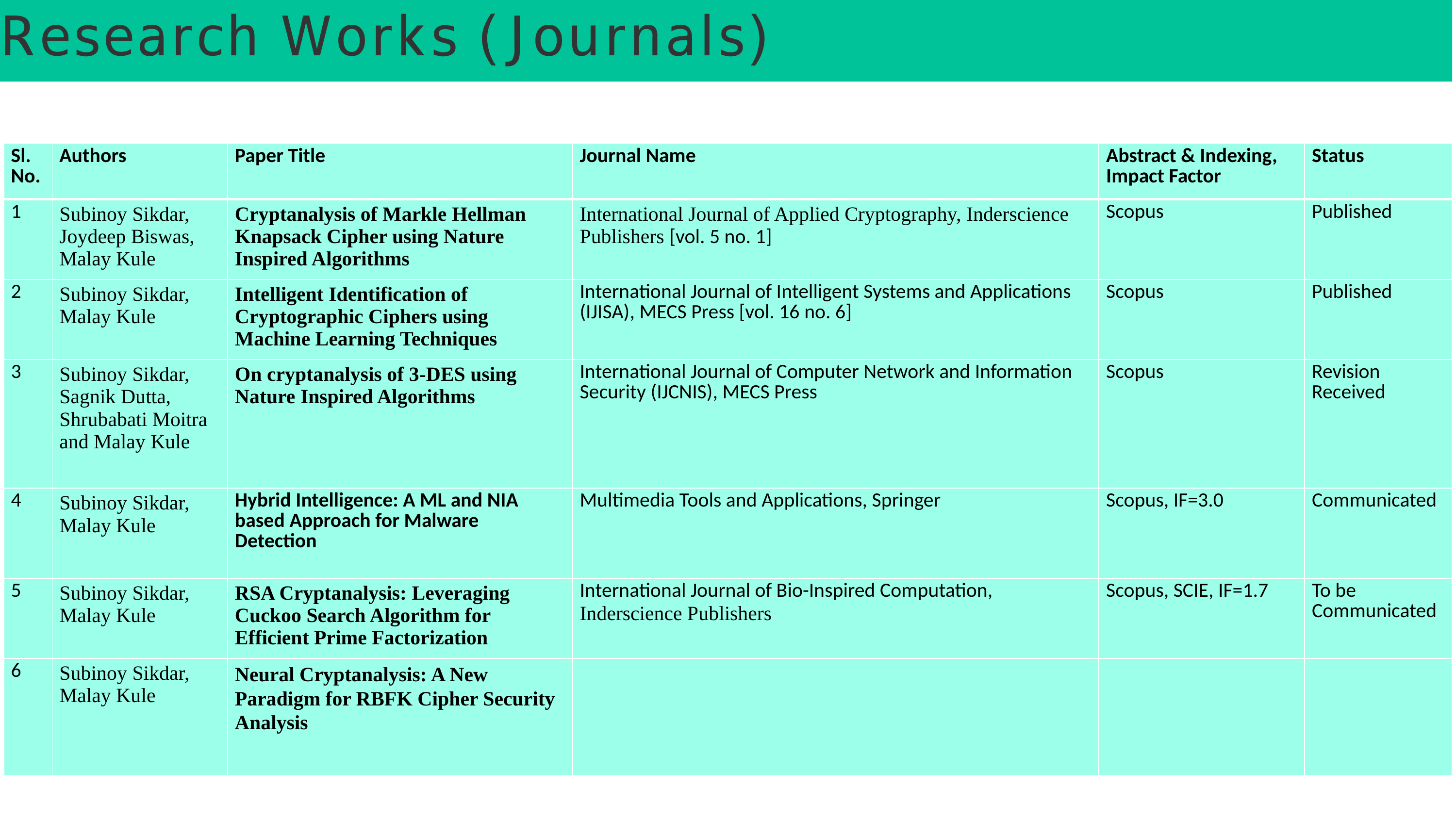

# Research Works (Journals)

| Sl. No. | Authors | Paper Title | Journal Name | Abstract & Indexing, Impact Factor | Status |
| --- | --- | --- | --- | --- | --- |
| 1 | Subinoy Sikdar, Joydeep Biswas, Malay Kule | Cryptanalysis of Markle Hellman Knapsack Cipher using Nature Inspired Algorithms | International Journal of Applied Cryptography, Inderscience Publishers [vol. 5 no. 1] | Scopus | Published |
| 2 | Subinoy Sikdar, Malay Kule | Intelligent Identification of Cryptographic Ciphers using Machine Learning Techniques | International Journal of Intelligent Systems and Applications (IJISA), MECS Press [vol. 16 no. 6] | Scopus | Published |
| 3 | Subinoy Sikdar, Sagnik Dutta, Shrubabati Moitra and Malay Kule | On cryptanalysis of 3-DES using Nature Inspired Algorithms | International Journal of Computer Network and Information Security (IJCNIS), MECS Press | Scopus | Revision Received |
| 4 | Subinoy Sikdar, Malay Kule | Hybrid Intelligence: A ML and NIA based Approach for Malware Detection | Multimedia Tools and Applications, Springer | Scopus, IF=3.0 | Communicated |
| 5 | Subinoy Sikdar, Malay Kule | RSA Cryptanalysis: Leveraging Cuckoo Search Algorithm for Efficient Prime Factorization | International Journal of Bio-Inspired Computation, Inderscience Publishers | Scopus, SCIE, IF=1.7 | To be Communicated |
| 6 | Subinoy Sikdar, Malay Kule | Neural Cryptanalysis: A New Paradigm for RBFK Cipher Security Analysis |  |  |  |